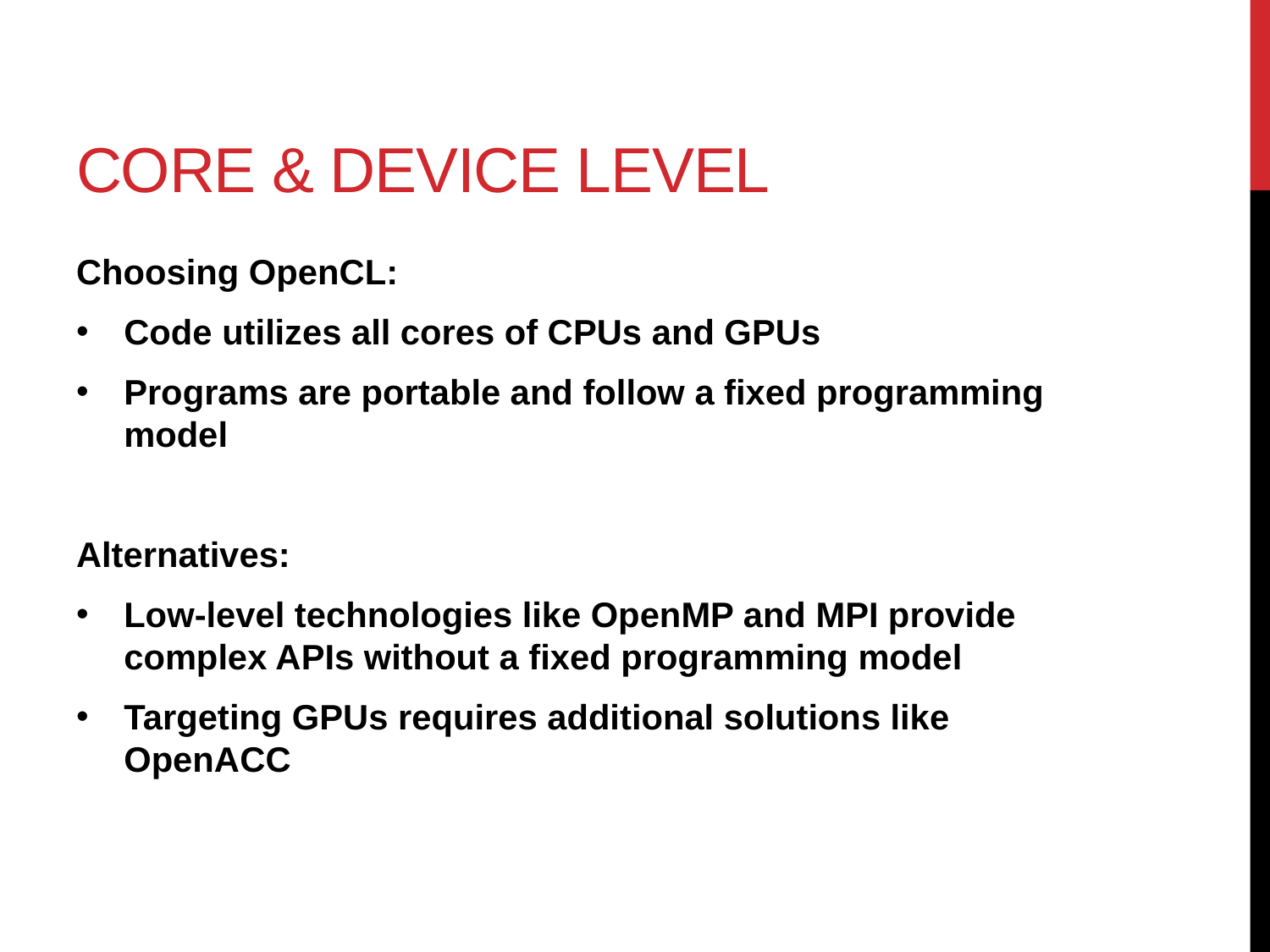

# Core & device level
Choosing OpenCL:
Code utilizes all cores of CPUs and GPUs
Programs are portable and follow a fixed programming model

Alternatives:
Low-level technologies like OpenMP and MPI provide complex APIs without a fixed programming model
Targeting GPUs requires additional solutions like OpenACC